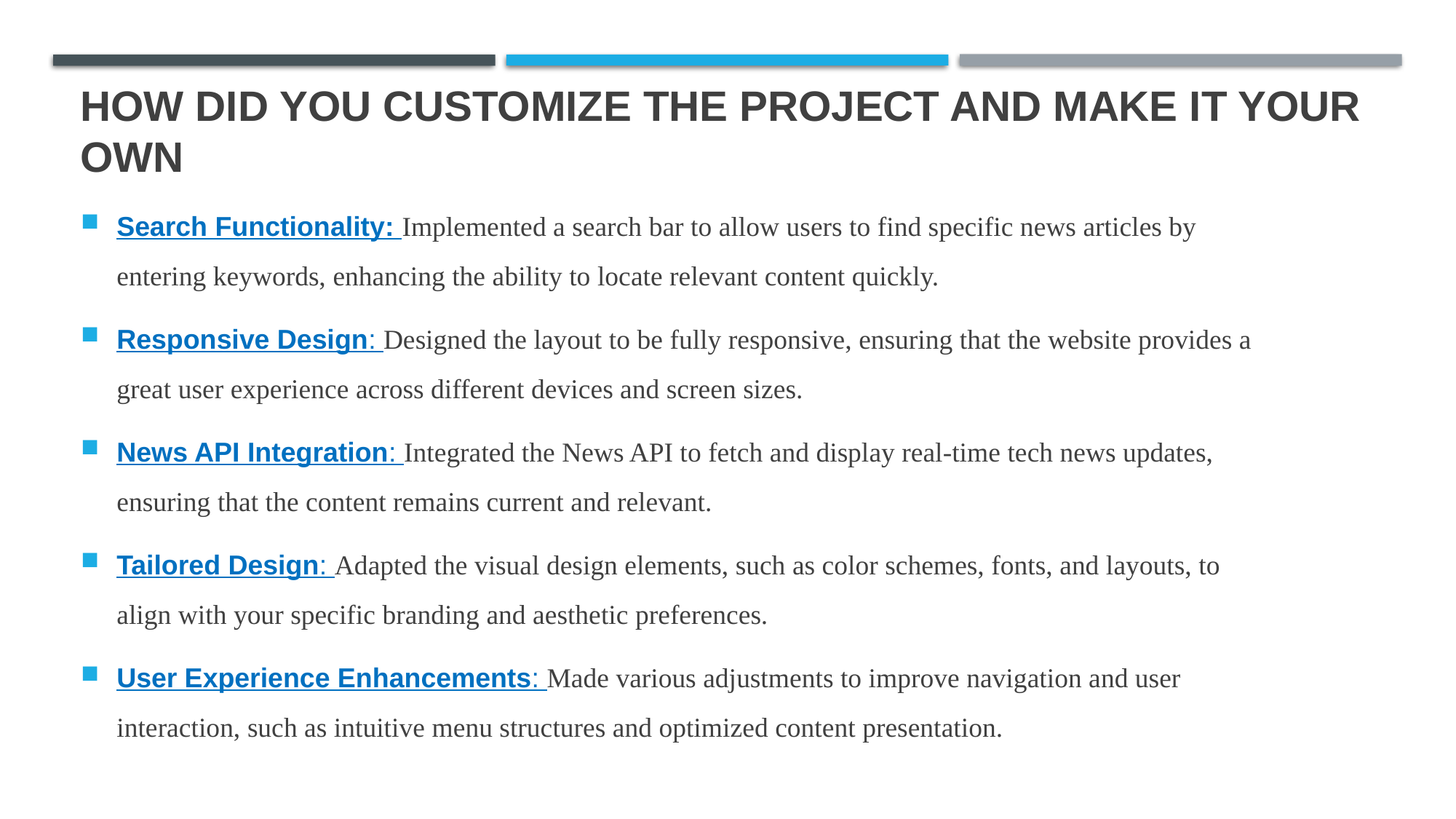

# How did you customize the project and make it your own
Search Functionality: Implemented a search bar to allow users to find specific news articles by entering keywords, enhancing the ability to locate relevant content quickly.
Responsive Design: Designed the layout to be fully responsive, ensuring that the website provides a great user experience across different devices and screen sizes.
News API Integration: Integrated the News API to fetch and display real-time tech news updates, ensuring that the content remains current and relevant.
Tailored Design: Adapted the visual design elements, such as color schemes, fonts, and layouts, to align with your specific branding and aesthetic preferences.
User Experience Enhancements: Made various adjustments to improve navigation and user interaction, such as intuitive menu structures and optimized content presentation.